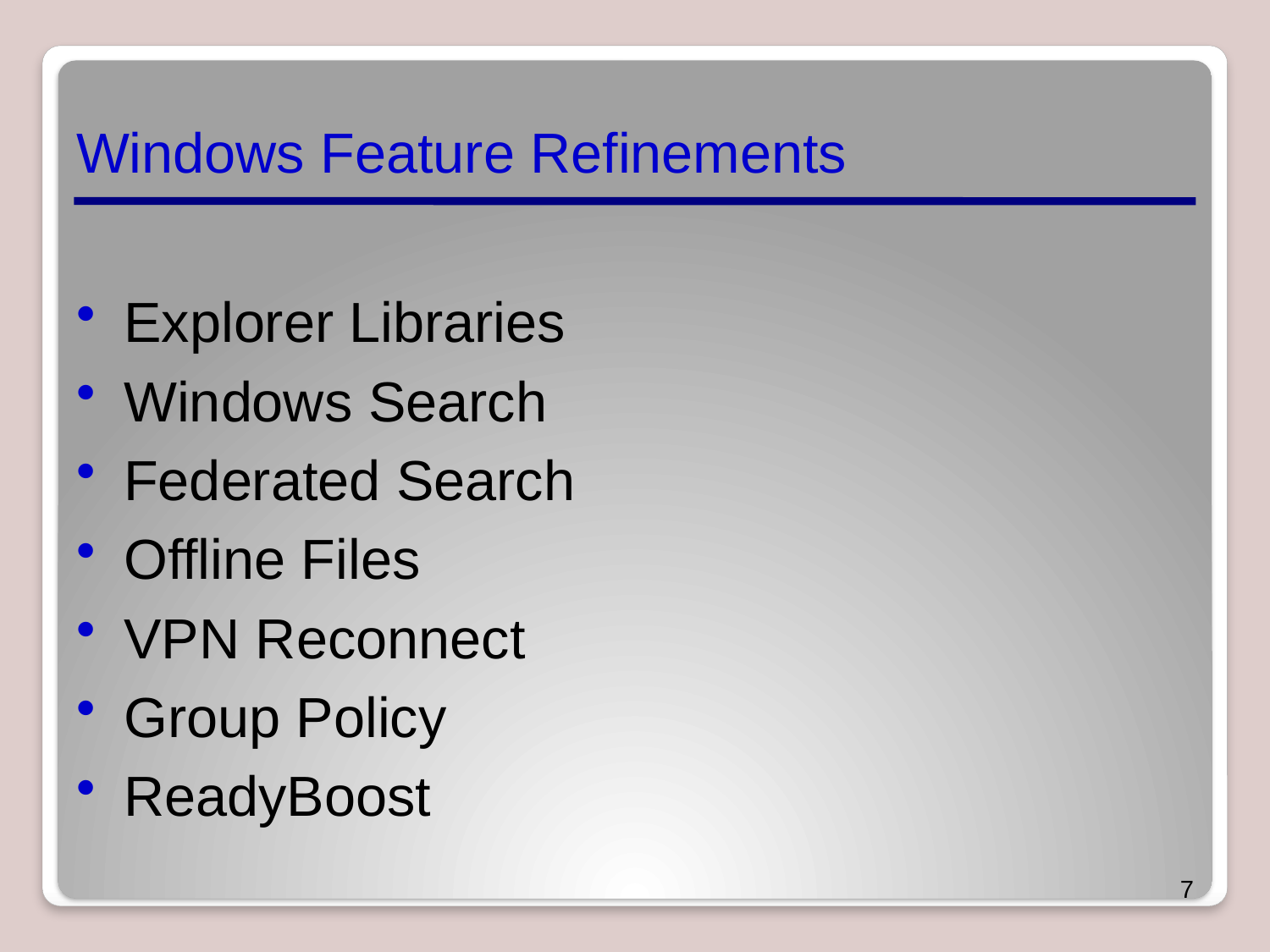

# Windows Feature Refinements

Explorer Libraries
Windows Search
Federated Search
Offline Files
VPN Reconnect
Group Policy
ReadyBoost
7